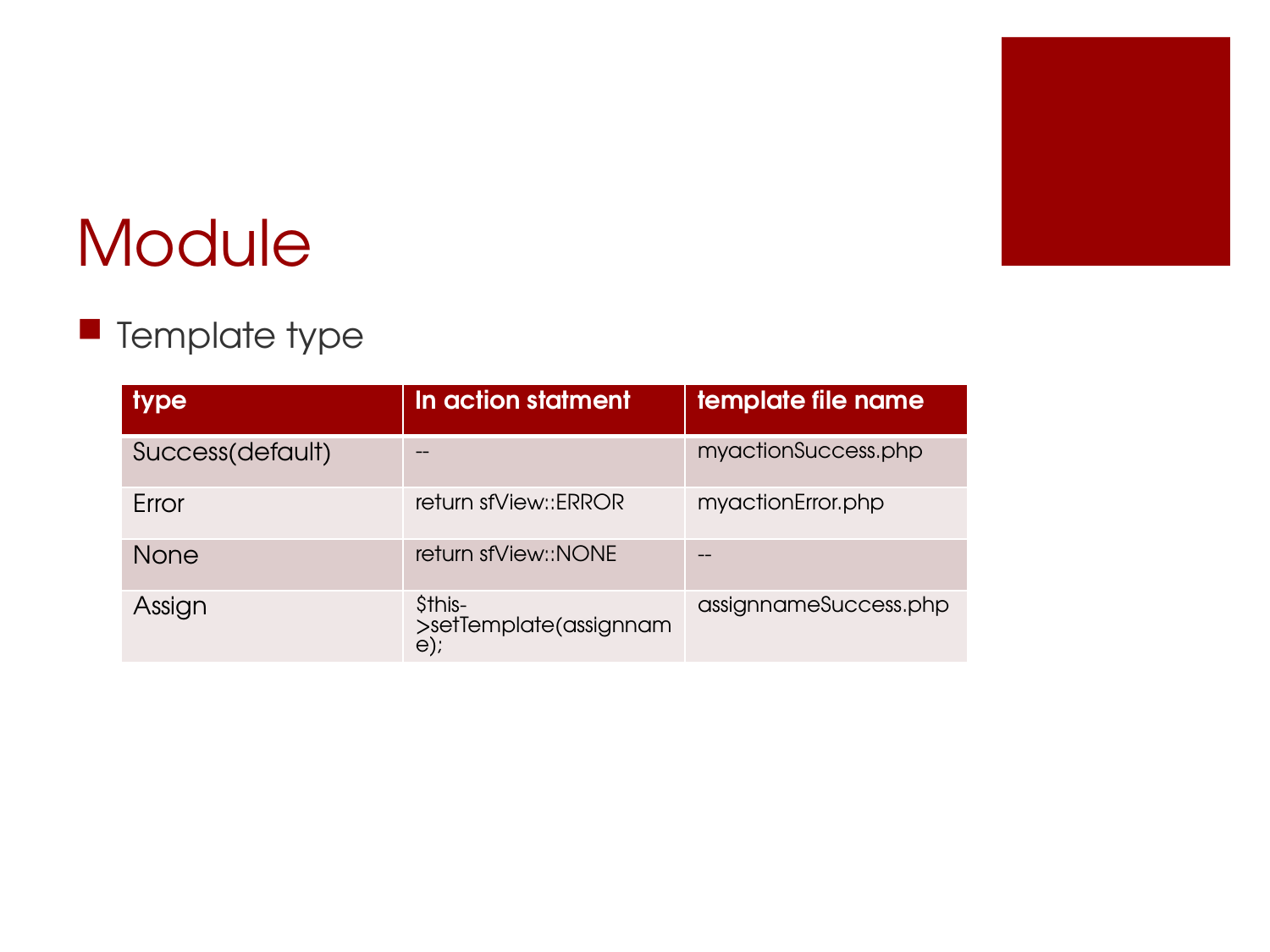

# Module
 Template type

| type | In action statment | template file name |
| --- | --- | --- |
| Success(default) | -- | myactionSuccess.php |
| Error | return sfView::ERROR | myactionError.php |
| None | return sfView::NONE | -- |
| Assign | $this->setTemplate(assignname); | assignnameSuccess.php |